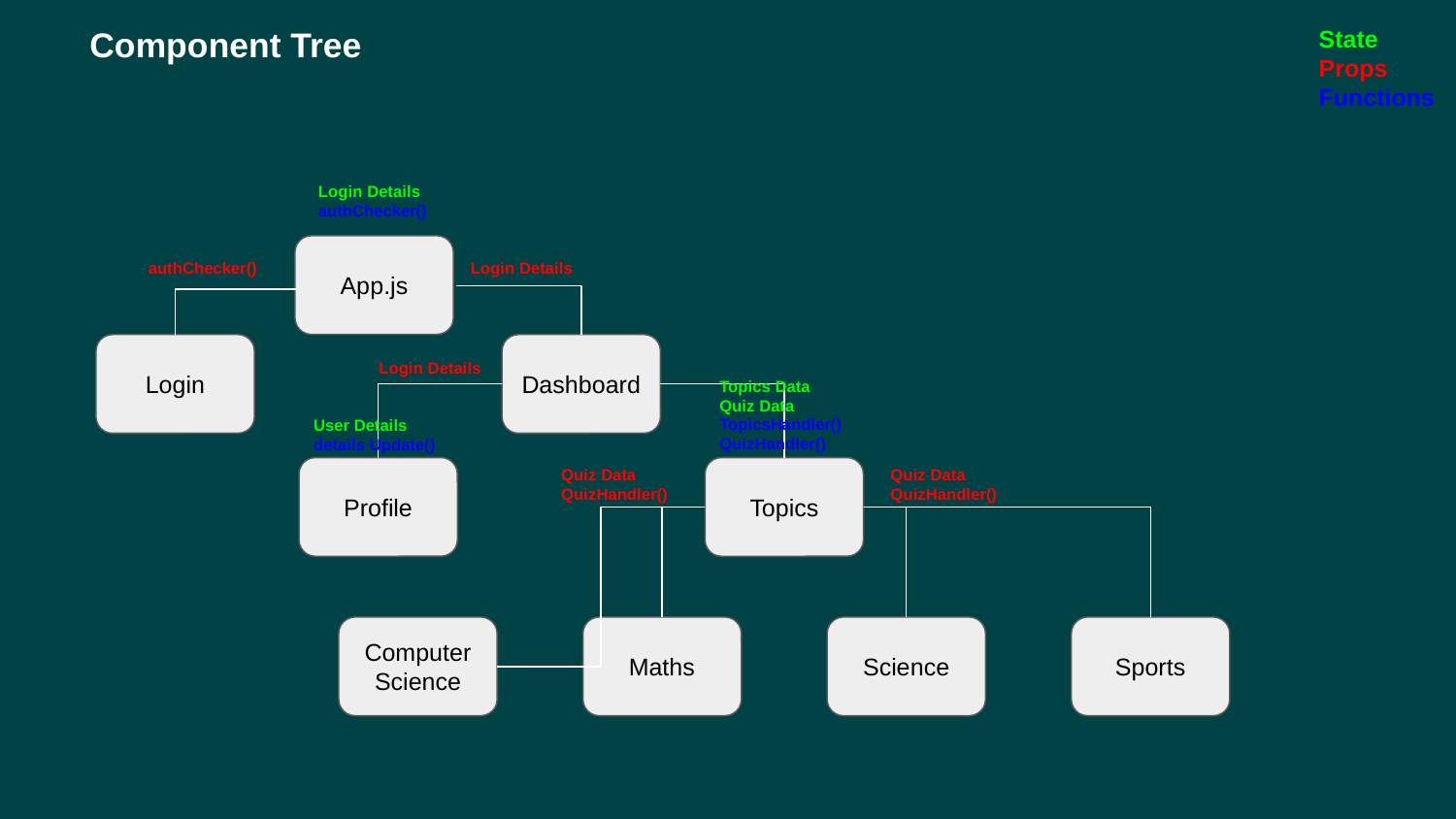

Component Tree
State
Props
Functions
Login Details
authChecker()
App.js
authChecker()
Login Details
Login
Dashboard
Login Details
Topics Data
Quiz Data
TopicsHandler()
QuizHandler()
User Details
details Update()
Quiz Data
QuizHandler()
Quiz Data
QuizHandler()
Profile
Topics
Computer
Science
Maths
Science
Sports